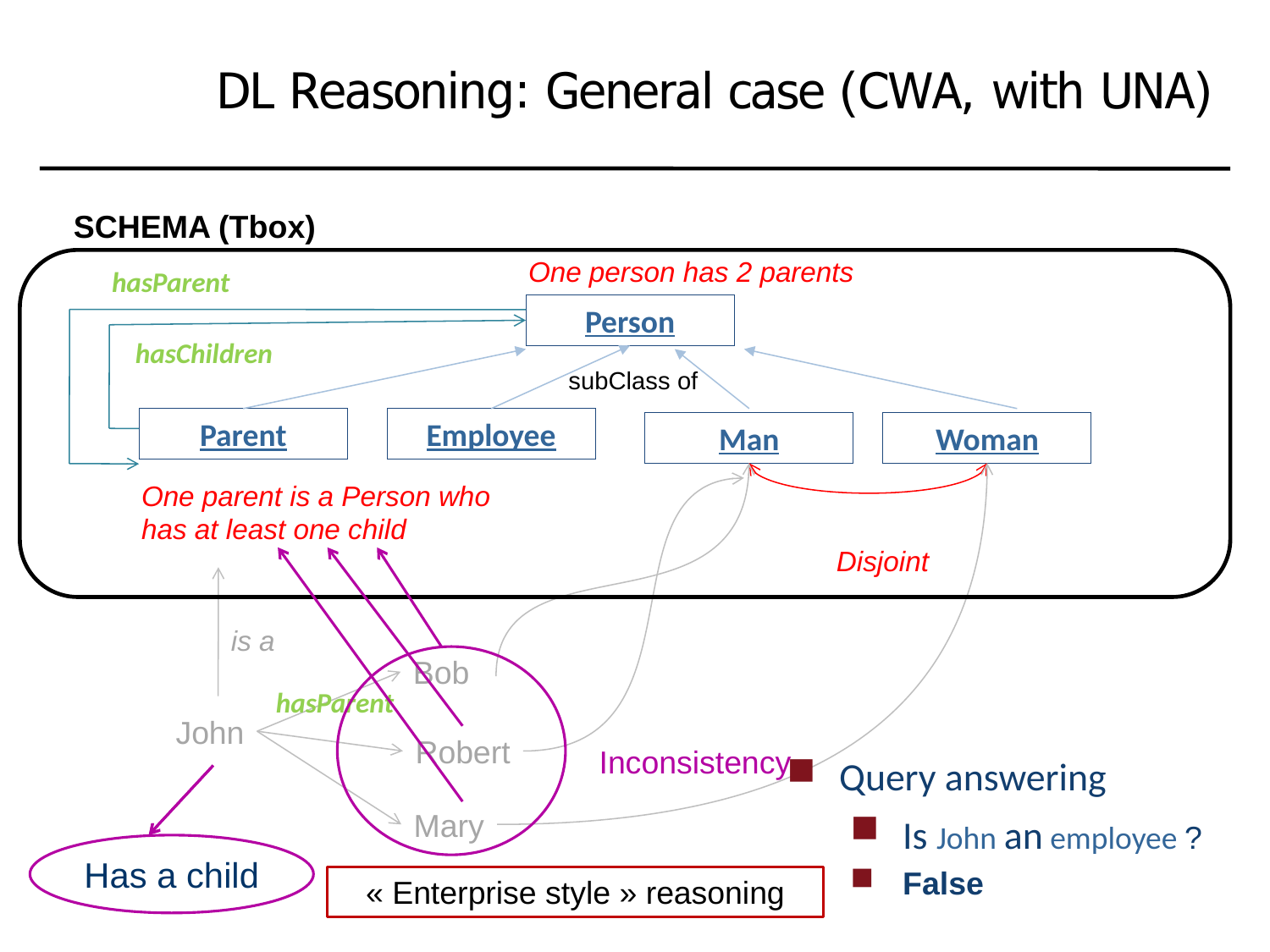

# DL Reasoning: General case (CWA, with UNA)
SCHEMA (Tbox)
One person has 2 parents

hasParent
Person
hasChildren
subClass of
Parent
Employee
Man
Woman
One parent is a Person who has at least one child

Disjoint
is a
Bob

hasParent
John
Robert
Inconsistency
Query answering
Is John an employee ?
False
Mary
Has a child
« Enterprise style » reasoning